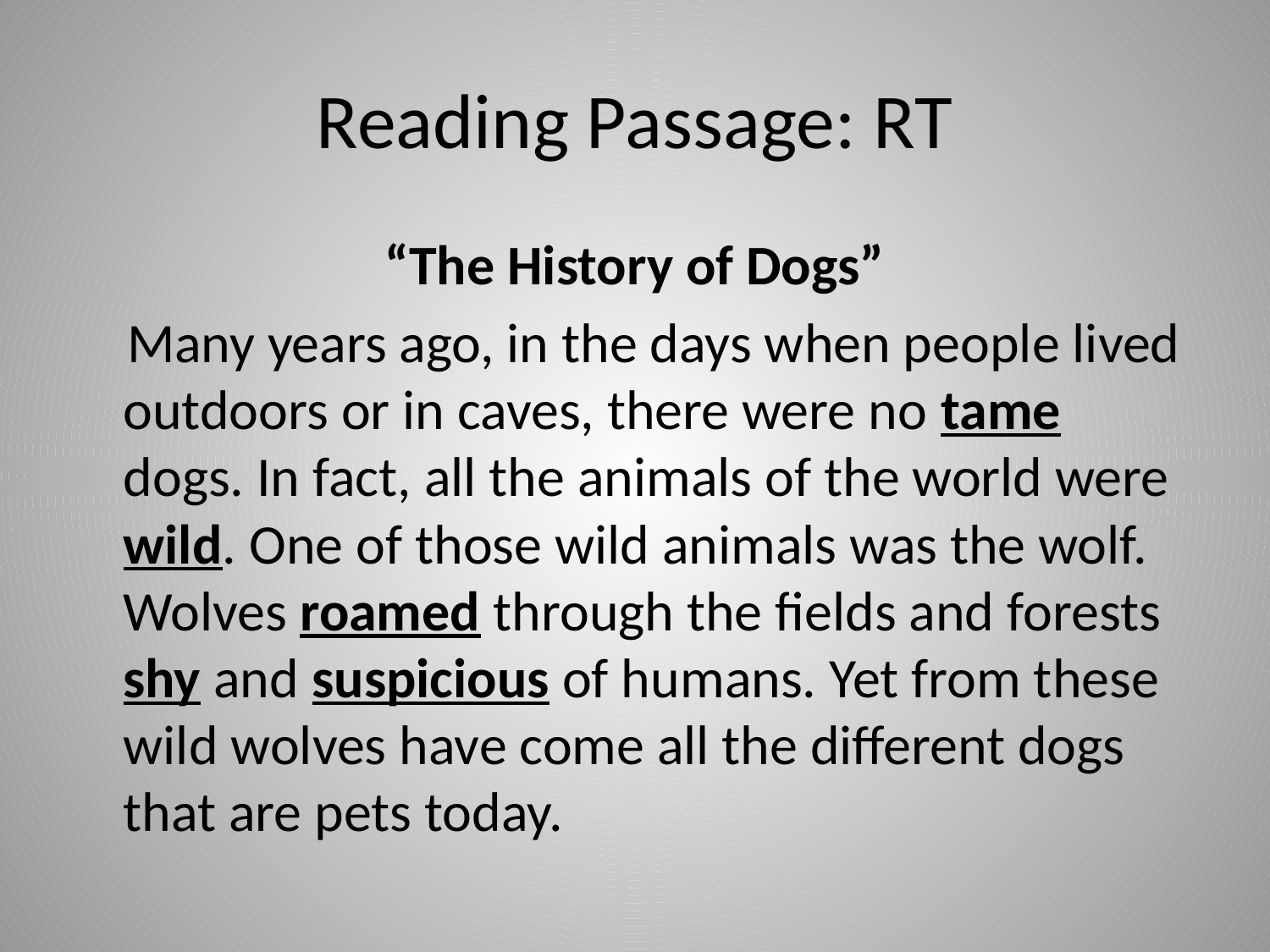

# Reading Passage: RT
“The History of Dogs”
    Many years ago, in the days when people lived outdoors or in caves, there were no tame dogs. In fact, all the animals of the world were wild. One of those wild animals was the wolf. Wolves roamed through the fields and forests shy and suspicious of humans. Yet from these wild wolves have come all the different dogs that are pets today.